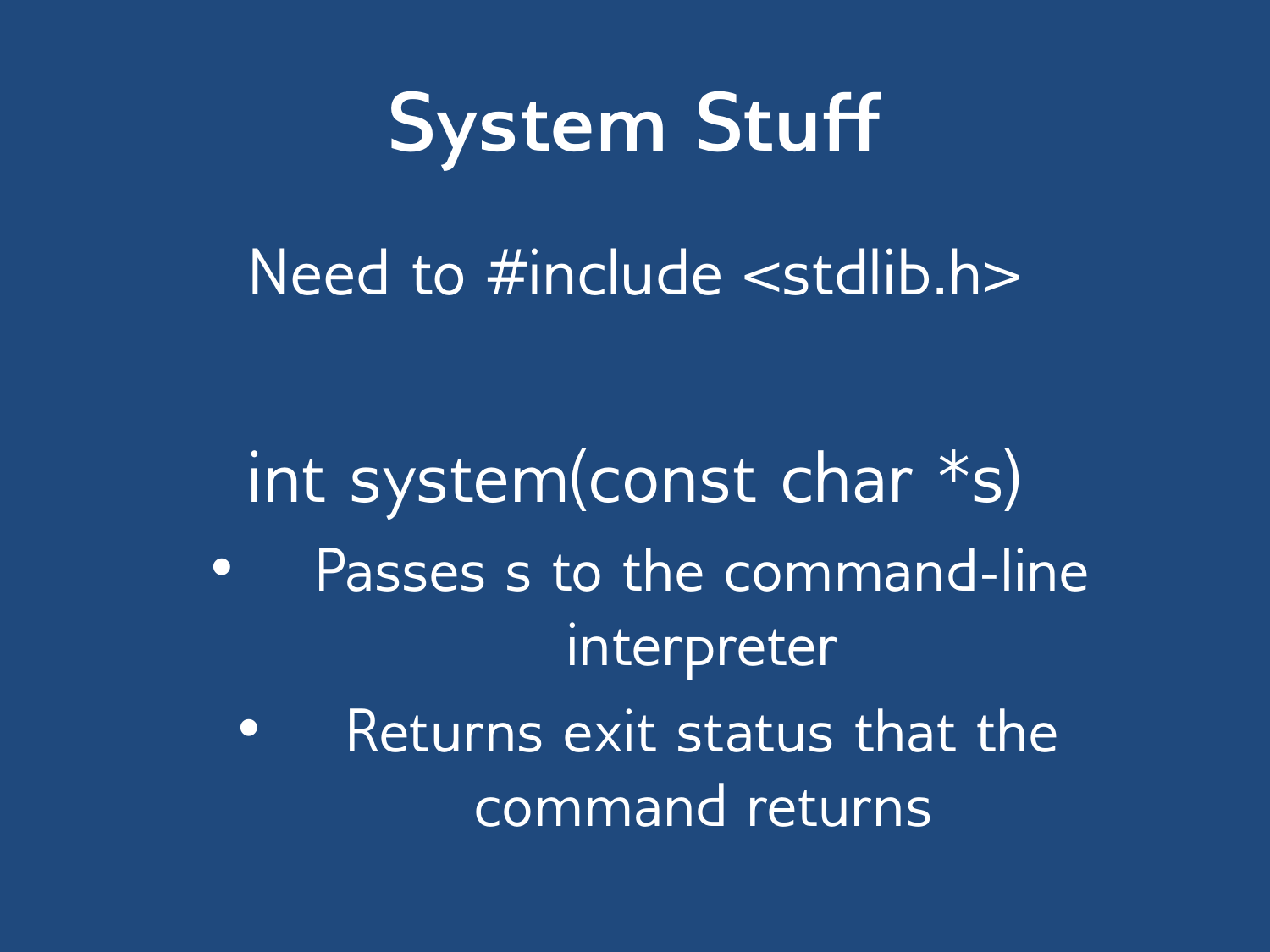

# System Stuff
Need to #include <stdlib.h>

int system(const char *s)
Passes s to the command-line interpreter
Returns exit status that the command returns